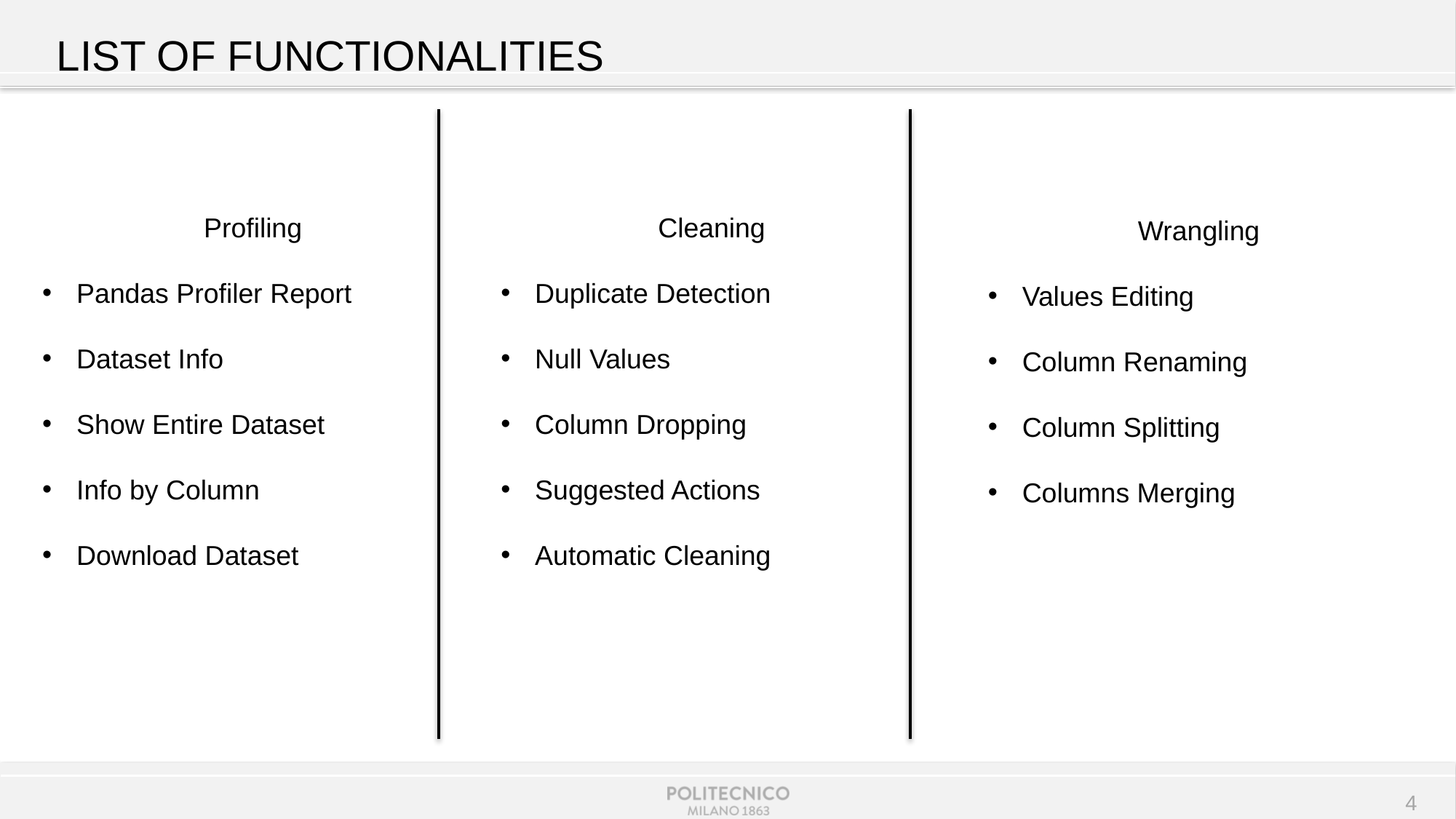

# List of functionalities

Profiling

Pandas Profiler Report
Dataset Info
Show Entire Dataset
Info by Column
Download Dataset
Cleaning

Duplicate Detection
Null Values
Column Dropping
Suggested Actions
Automatic Cleaning
Wrangling

Values Editing
Column Renaming
Column Splitting
Columns Merging

4